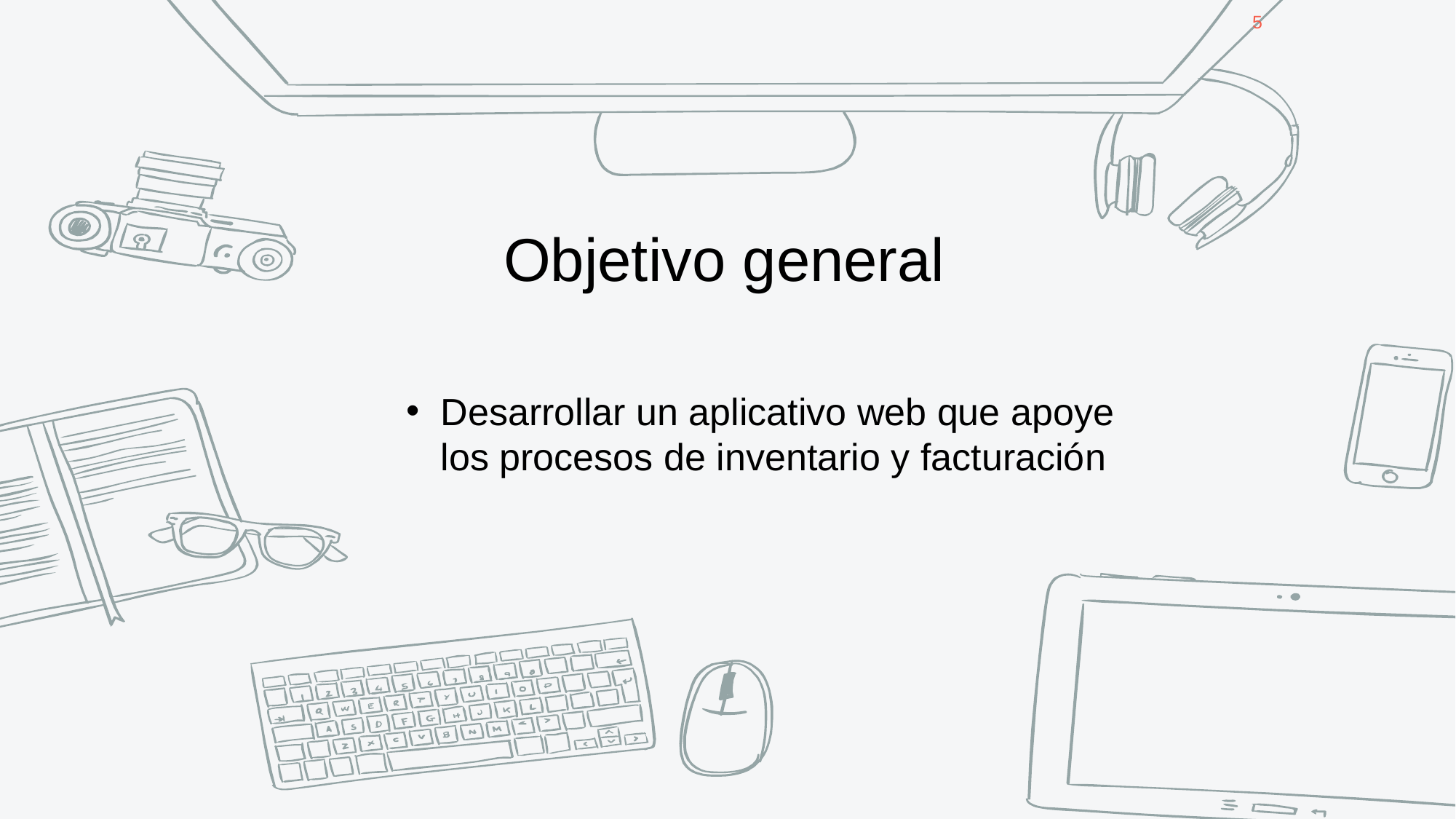

5
Objetivo general
Desarrollar un aplicativo web que apoye los procesos de inventario y facturación